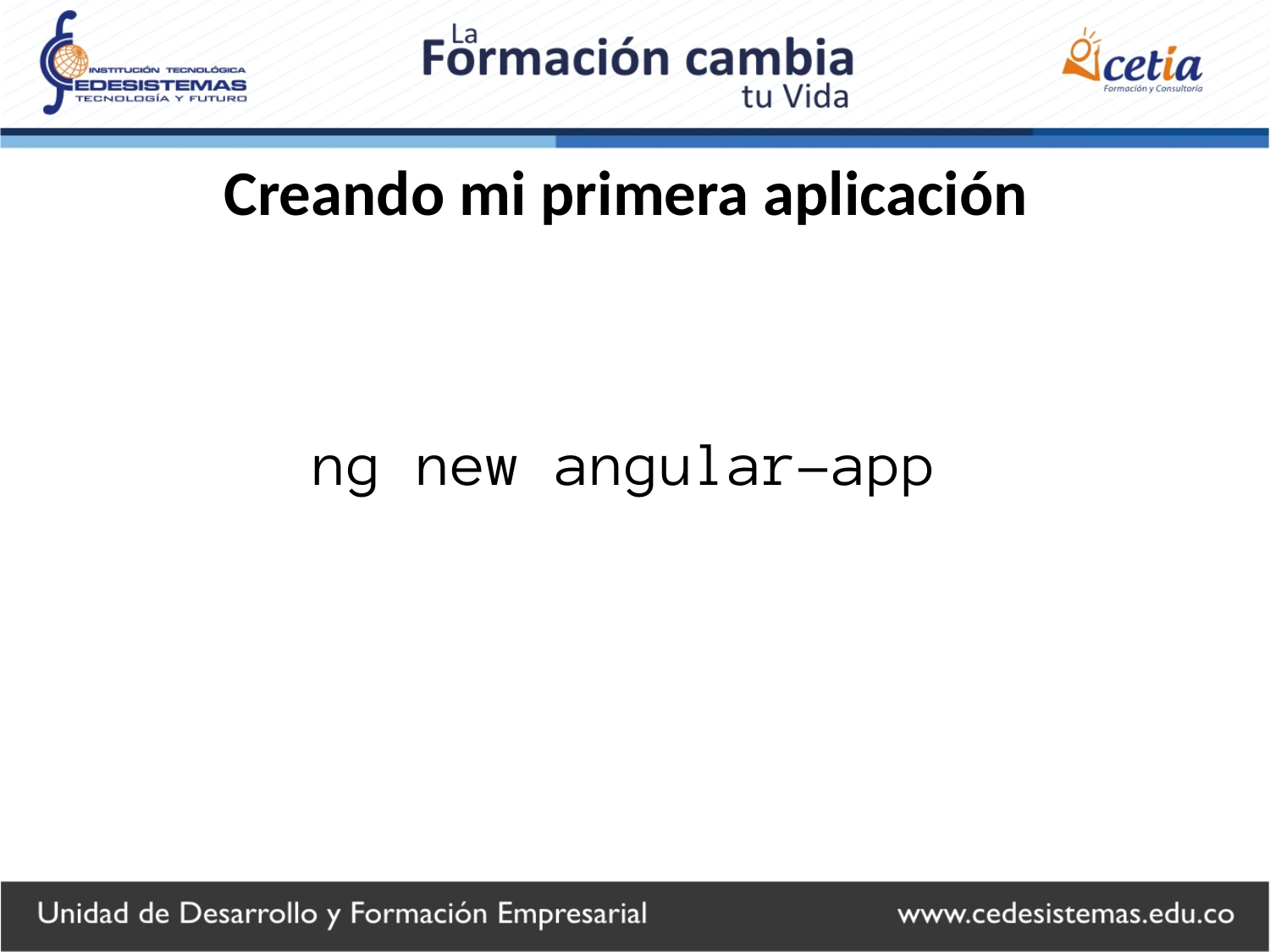

# Creando mi primera aplicación
ng new angular-app